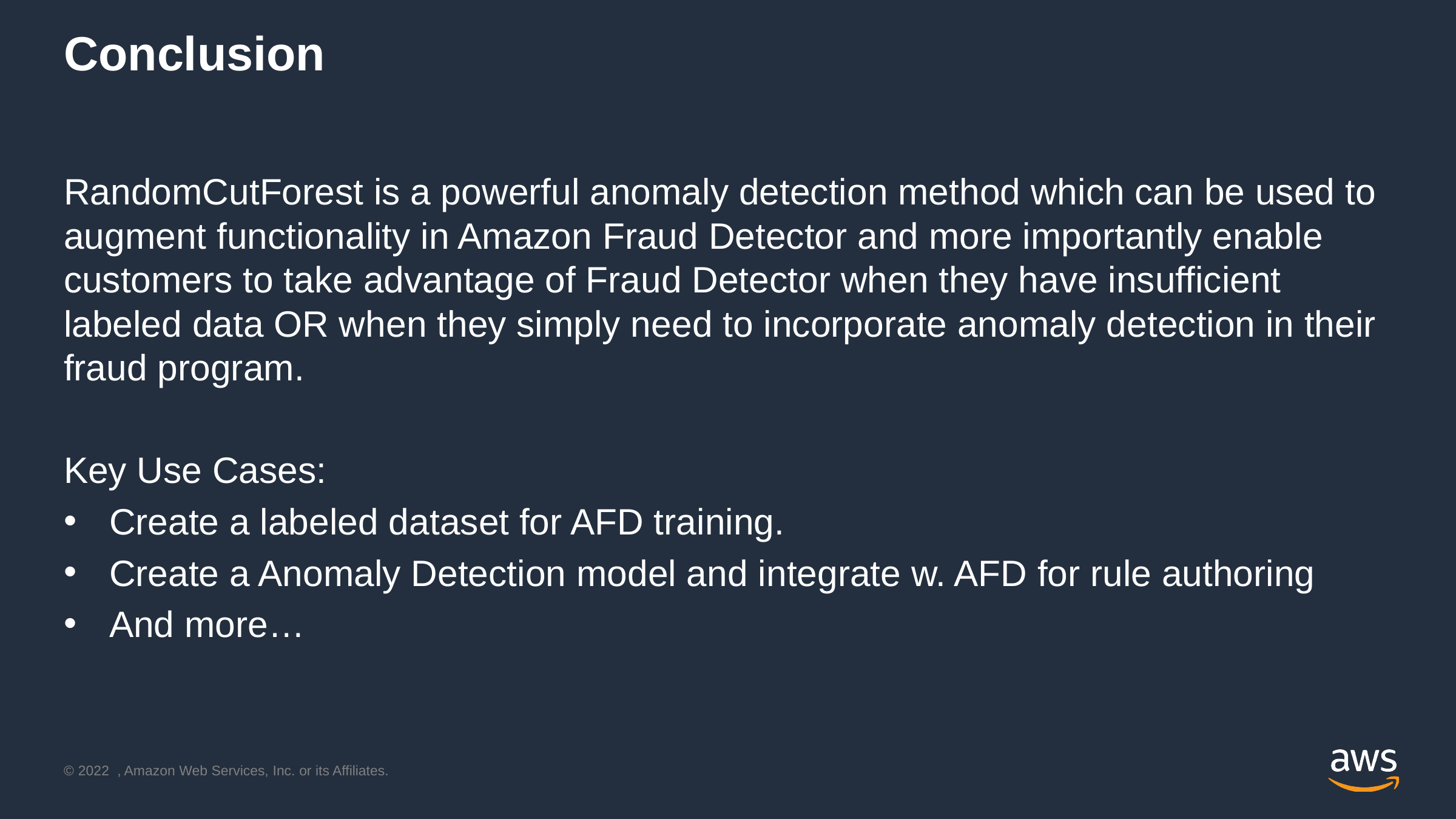

# Conclusion
RandomCutForest is a powerful anomaly detection method which can be used to augment functionality in Amazon Fraud Detector and more importantly enable customers to take advantage of Fraud Detector when they have insufficient labeled data OR when they simply need to incorporate anomaly detection in their fraud program.

Key Use Cases:
Create a labeled dataset for AFD training.
Create a Anomaly Detection model and integrate w. AFD for rule authoring
And more…
2022
©           , Amazon Web Services, Inc. or its Affiliates.